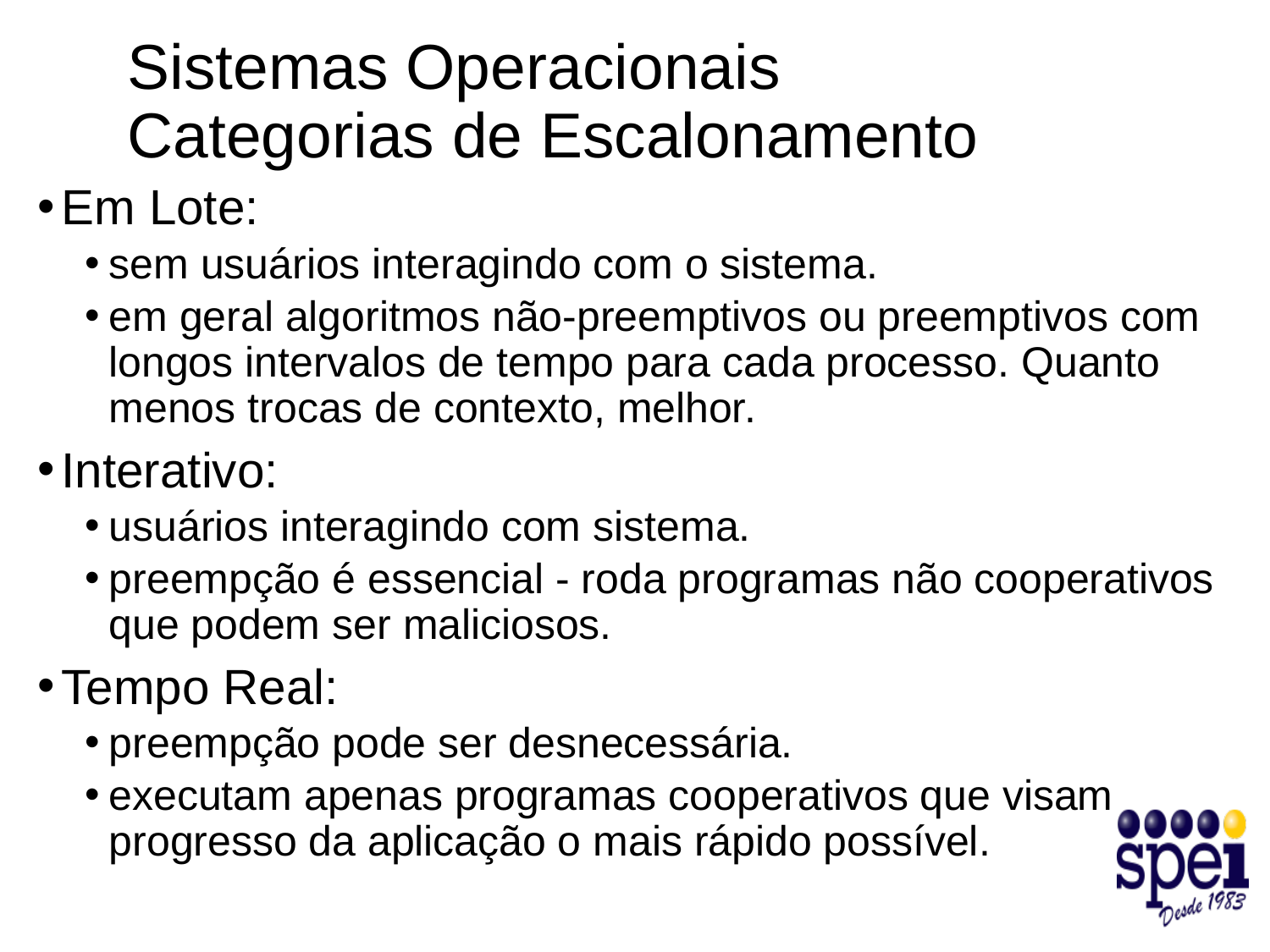

# Sistemas Operacionais Categorias de Escalonamento
Em Lote:
sem usuários interagindo com o sistema.
em geral algoritmos não-preemptivos ou preemptivos com longos intervalos de tempo para cada processo. Quanto menos trocas de contexto, melhor.
Interativo:
usuários interagindo com sistema.
preempção é essencial - roda programas não cooperativos que podem ser maliciosos.
Tempo Real:
preempção pode ser desnecessária.
executam apenas programas cooperativos que visam progresso da aplicação o mais rápido possível.